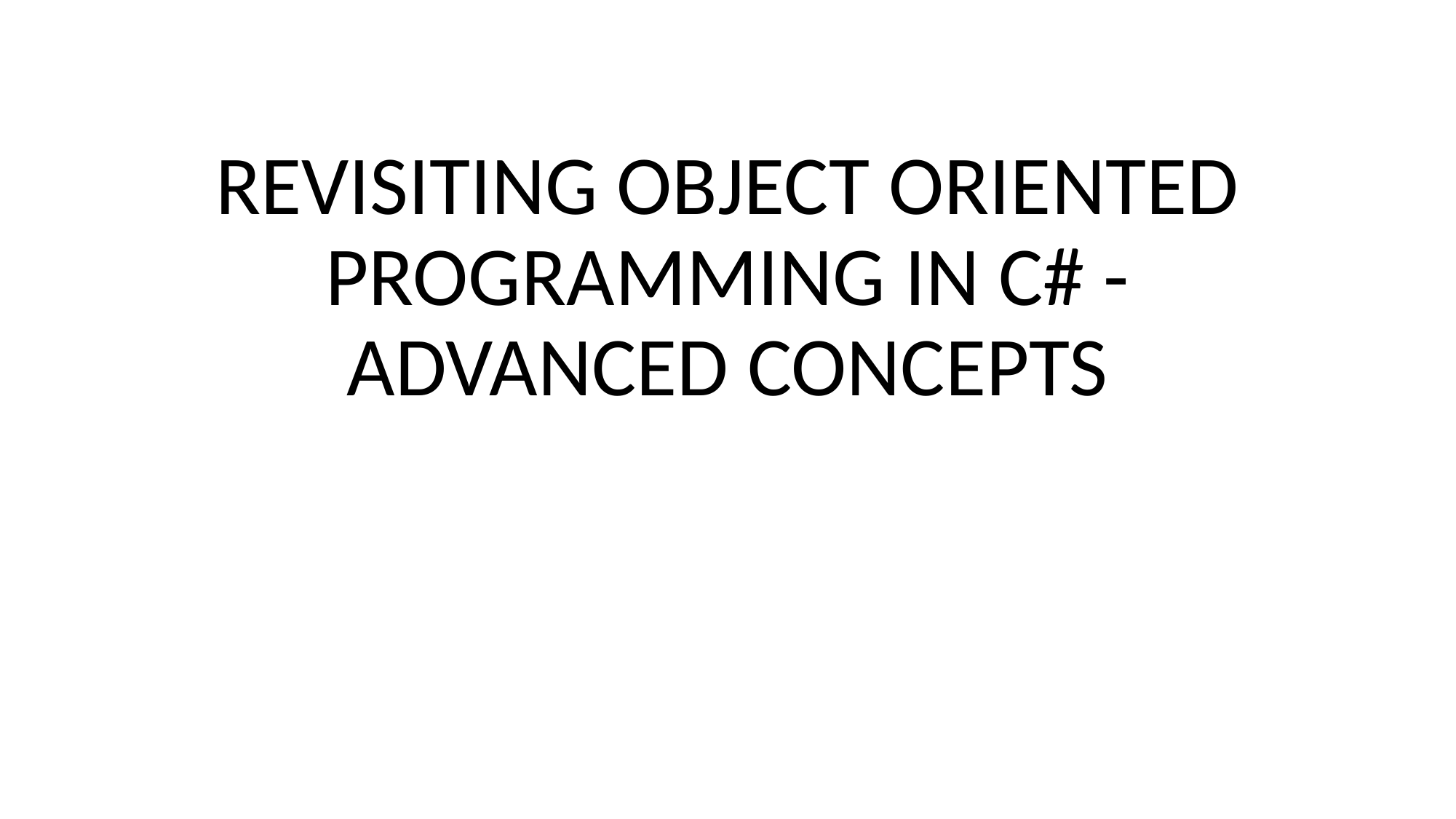

# REVISITING OBJECT ORIENTED PROGRAMMING IN C# - ADVANCED CONCEPTS